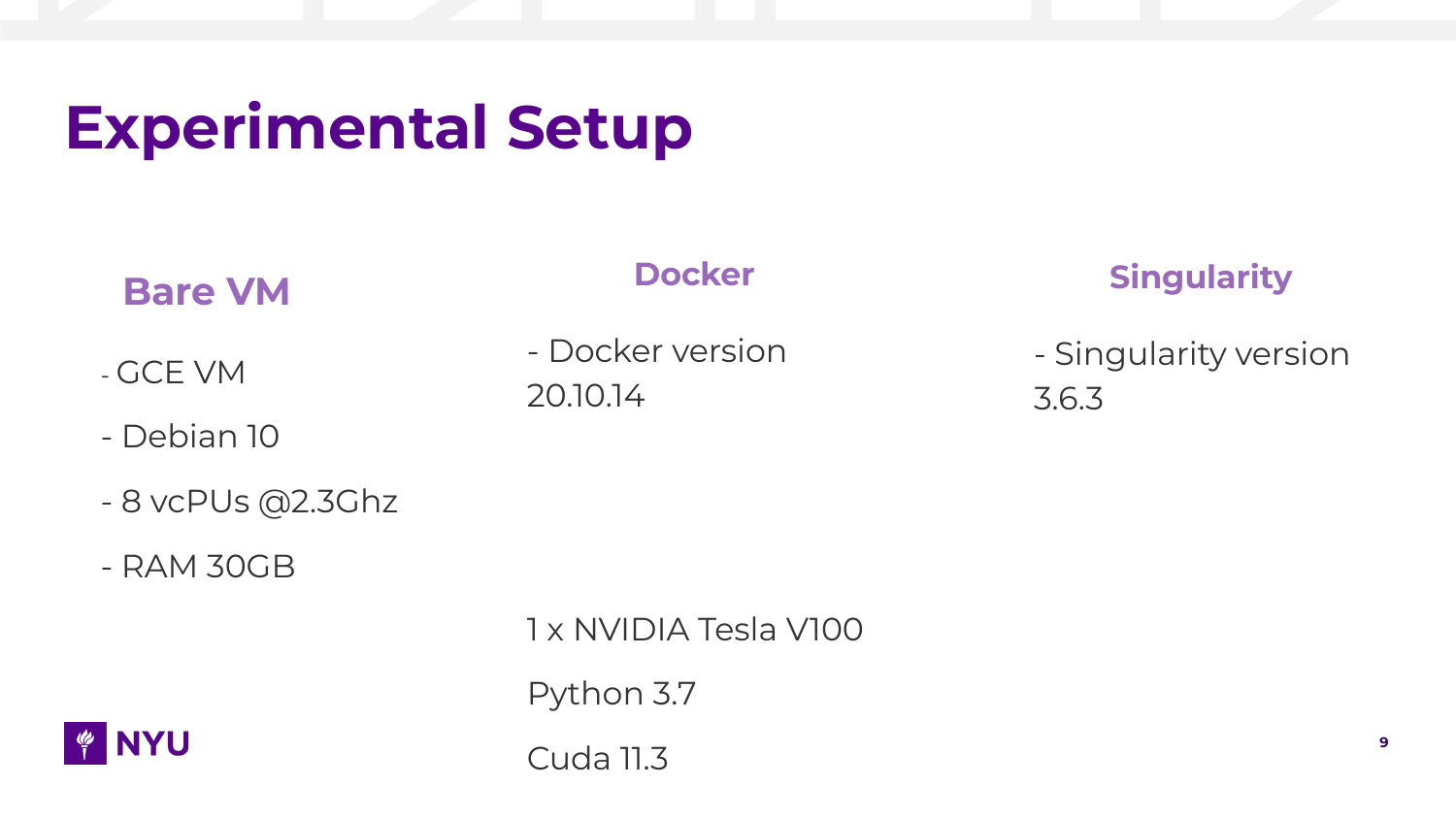

# Experimental Setup
Docker
- Docker version 20.10.14
Singularity
- Singularity version 3.6.3

  Bare VM
- GCE VM
- Debian 10
- 8 vcPUs @2.3Ghz
- RAM 30GB

1 x NVIDIA Tesla V100
Python 3.7
Cuda 11.3